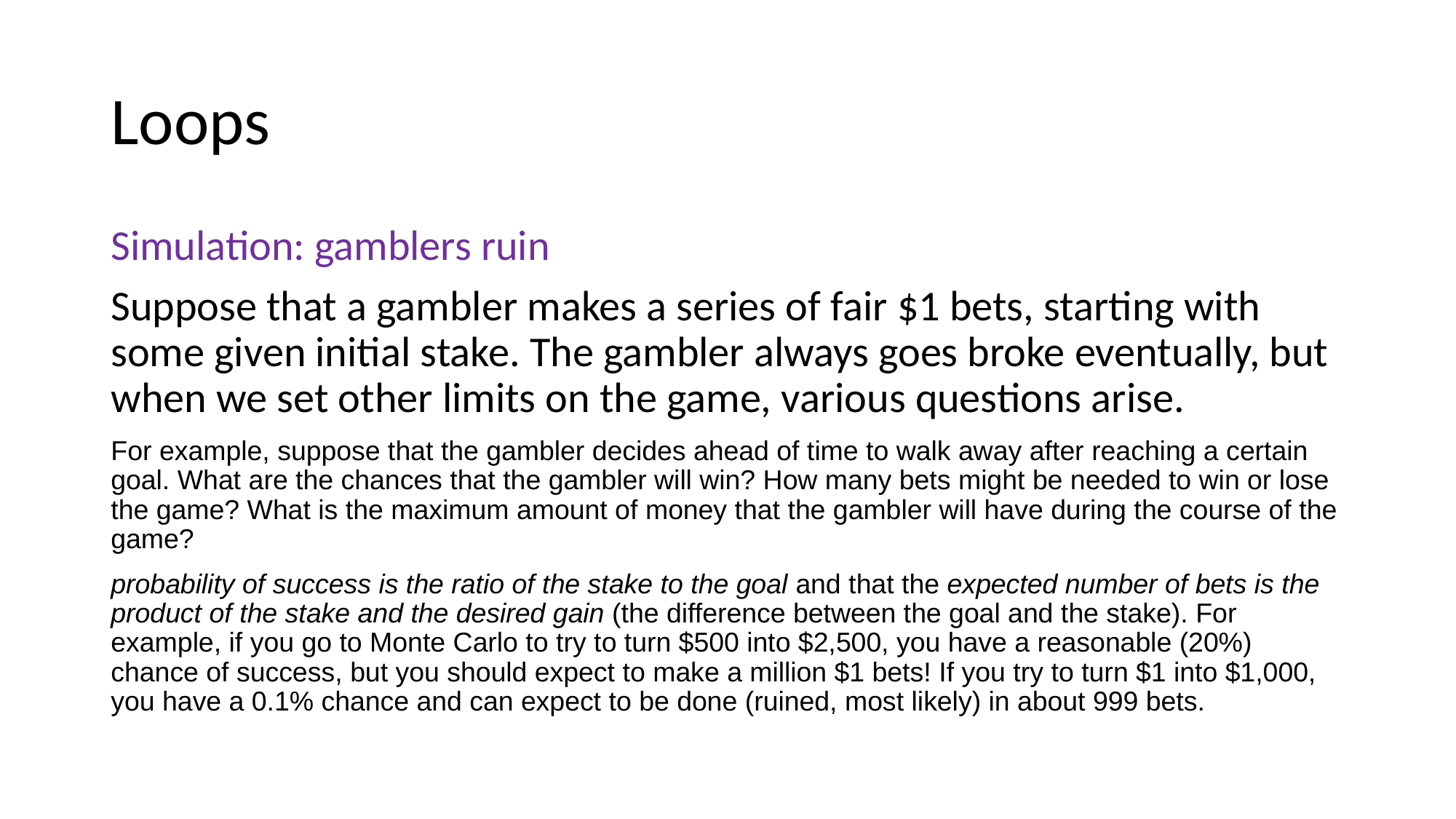

# Loops
Simulation: gamblers ruin
Suppose that a gambler makes a series of fair $1 bets, starting with some given initial stake. The gambler always goes broke eventually, but when we set other limits on the game, various questions arise.
For example, suppose that the gambler decides ahead of time to walk away after reaching a certain goal. What are the chances that the gambler will win? How many bets might be needed to win or lose the game? What is the maximum amount of money that the gambler will have during the course of the game?
probability of success is the ratio of the stake to the goal and that the expected number of bets is the product of the stake and the desired gain (the difference between the goal and the stake). For example, if you go to Monte Carlo to try to turn $500 into $2,500, you have a reasonable (20%) chance of success, but you should expect to make a million $1 bets! If you try to turn $1 into $1,000, you have a 0.1% chance and can expect to be done (ruined, most likely) in about 999 bets.